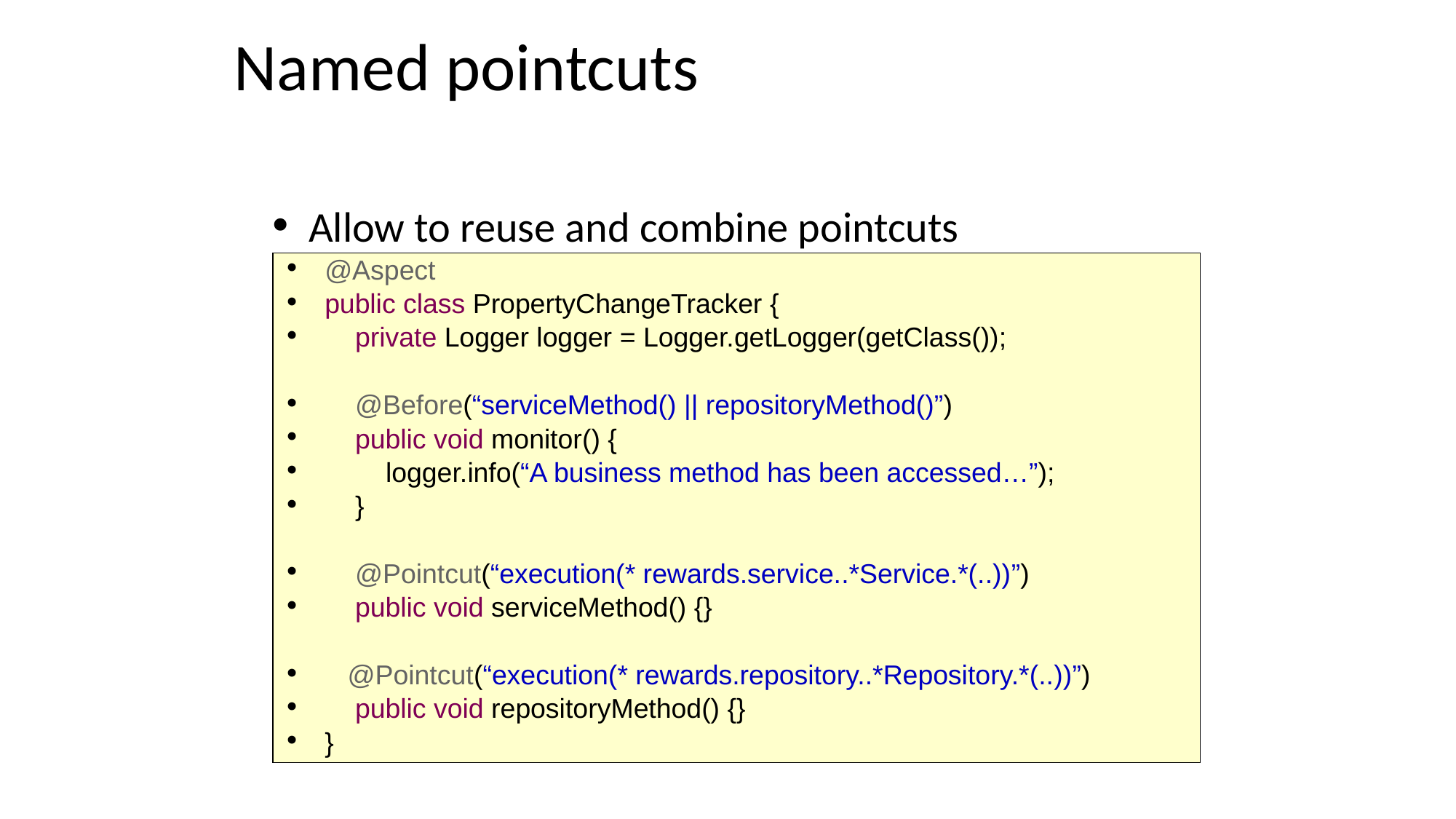

Named pointcuts
Allow to reuse and combine pointcuts
@Aspect
public class PropertyChangeTracker {
    private Logger logger = Logger.getLogger(getClass());

    @Before(“serviceMethod() || repositoryMethod()”)
    public void monitor() {
        logger.info(“A business method has been accessed…”);
    }

    @Pointcut(“execution(* rewards.service..*Service.*(..))”)
    public void serviceMethod() {}

   @Pointcut(“execution(* rewards.repository..*Repository.*(..))”)
    public void repositoryMethod() {}
}